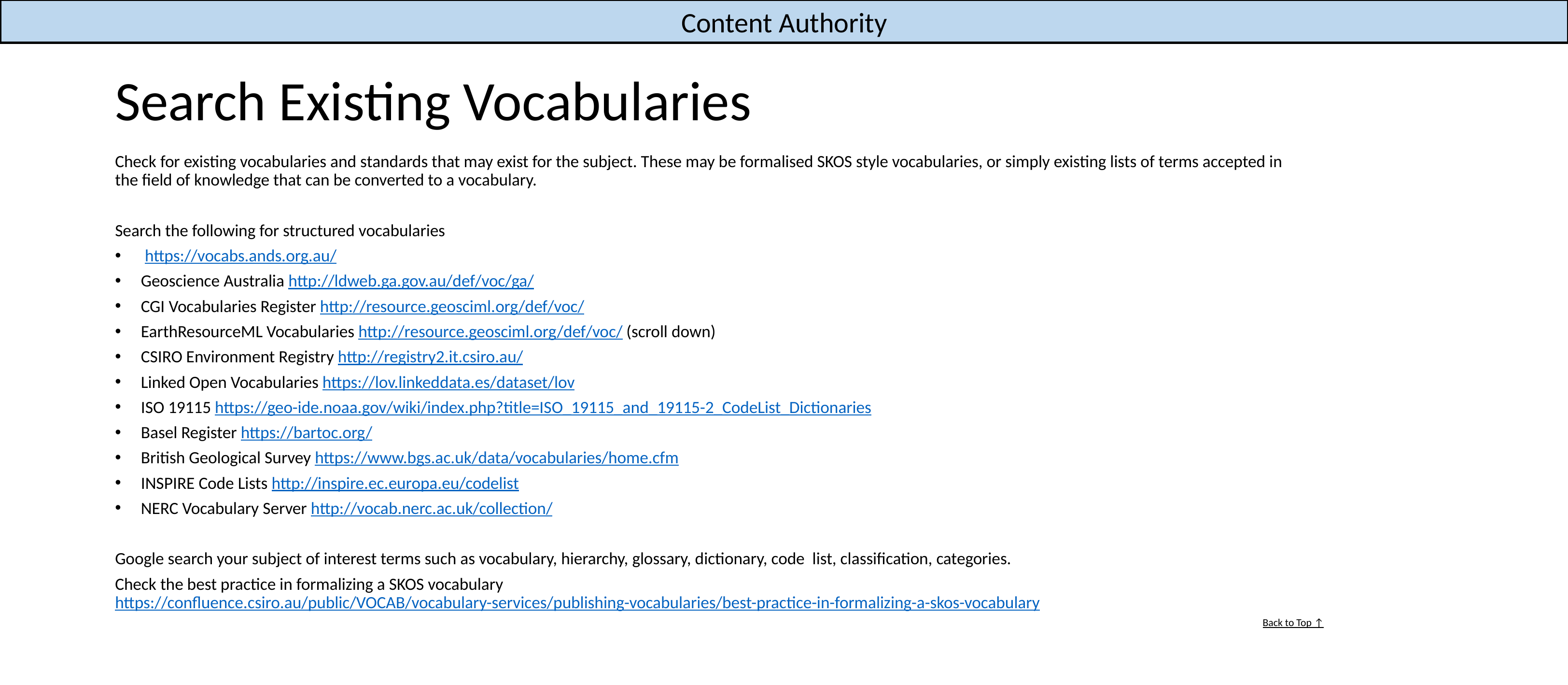

Content Authority
# Search Existing Vocabularies
Check for existing vocabularies and standards that may exist for the subject. These may be formalised SKOS style vocabularies, or simply existing lists of terms accepted in the field of knowledge that can be converted to a vocabulary.

Search the following for structured vocabularies
 https://vocabs.ands.org.au/
Geoscience Australia http://ldweb.ga.gov.au/def/voc/ga/
CGI Vocabularies Register http://resource.geosciml.org/def/voc/
EarthResourceML Vocabularies http://resource.geosciml.org/def/voc/ (scroll down)
CSIRO Environment Registry http://registry2.it.csiro.au/
Linked Open Vocabularies https://lov.linkeddata.es/dataset/lov
ISO 19115 https://geo-ide.noaa.gov/wiki/index.php?title=ISO_19115_and_19115-2_CodeList_Dictionaries
Basel Register https://bartoc.org/
British Geological Survey https://www.bgs.ac.uk/data/vocabularies/home.cfm
INSPIRE Code Lists http://inspire.ec.europa.eu/codelist
NERC Vocabulary Server http://vocab.nerc.ac.uk/collection/

Google search your subject of interest terms such as vocabulary, hierarchy, glossary, dictionary, code  list, classification, categories.
Check the best practice in formalizing a SKOS vocabulary https://confluence.csiro.au/public/VOCAB/vocabulary-services/publishing-vocabularies/best-practice-in-formalizing-a-skos-vocabulary

Back to Top ↑